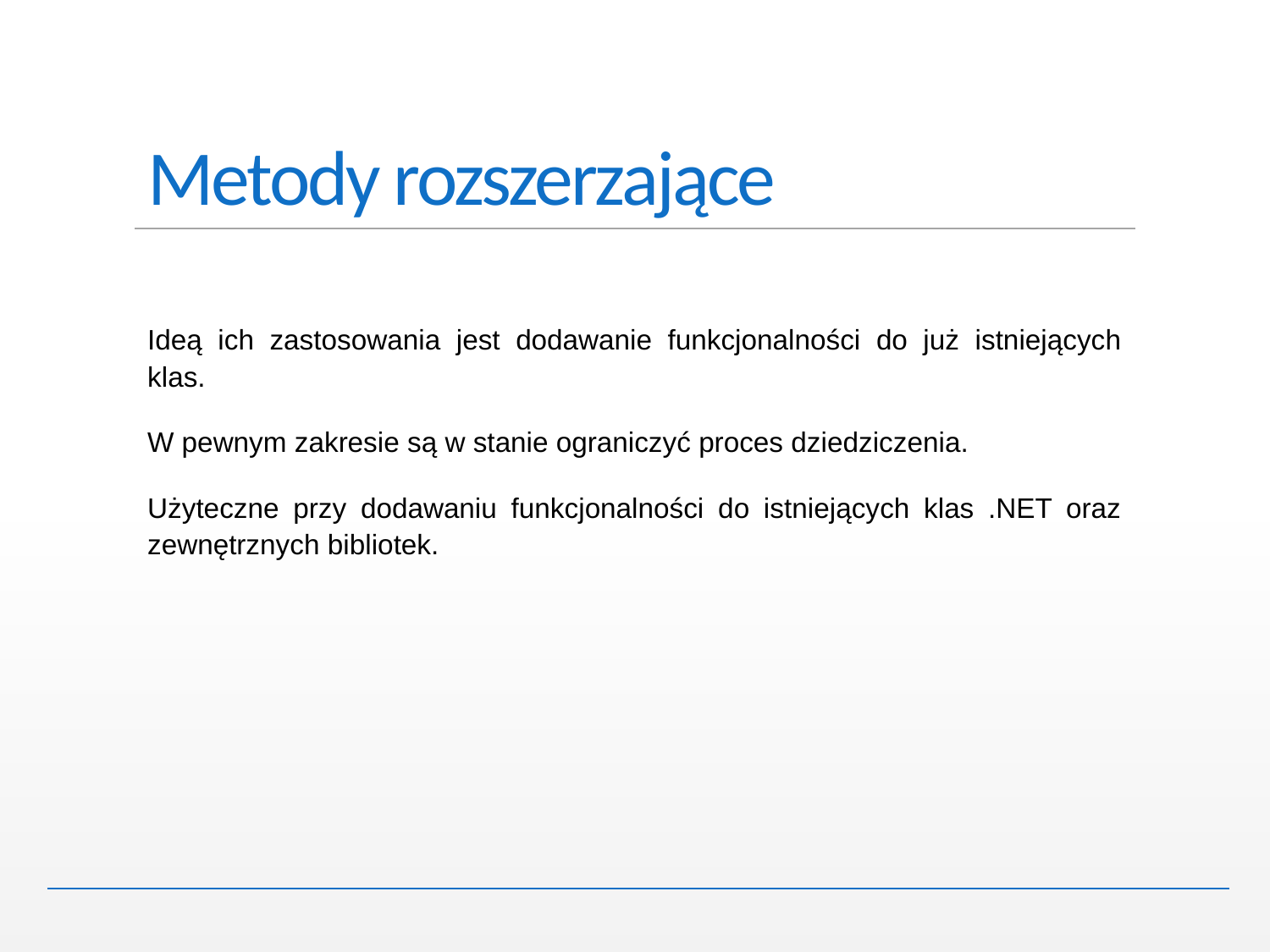

# Metody rozszerzające
Ideą ich zastosowania jest dodawanie funkcjonalności do już istniejących klas.
W pewnym zakresie są w stanie ograniczyć proces dziedziczenia.
Użyteczne przy dodawaniu funkcjonalności do istniejących klas .NET oraz zewnętrznych bibliotek.